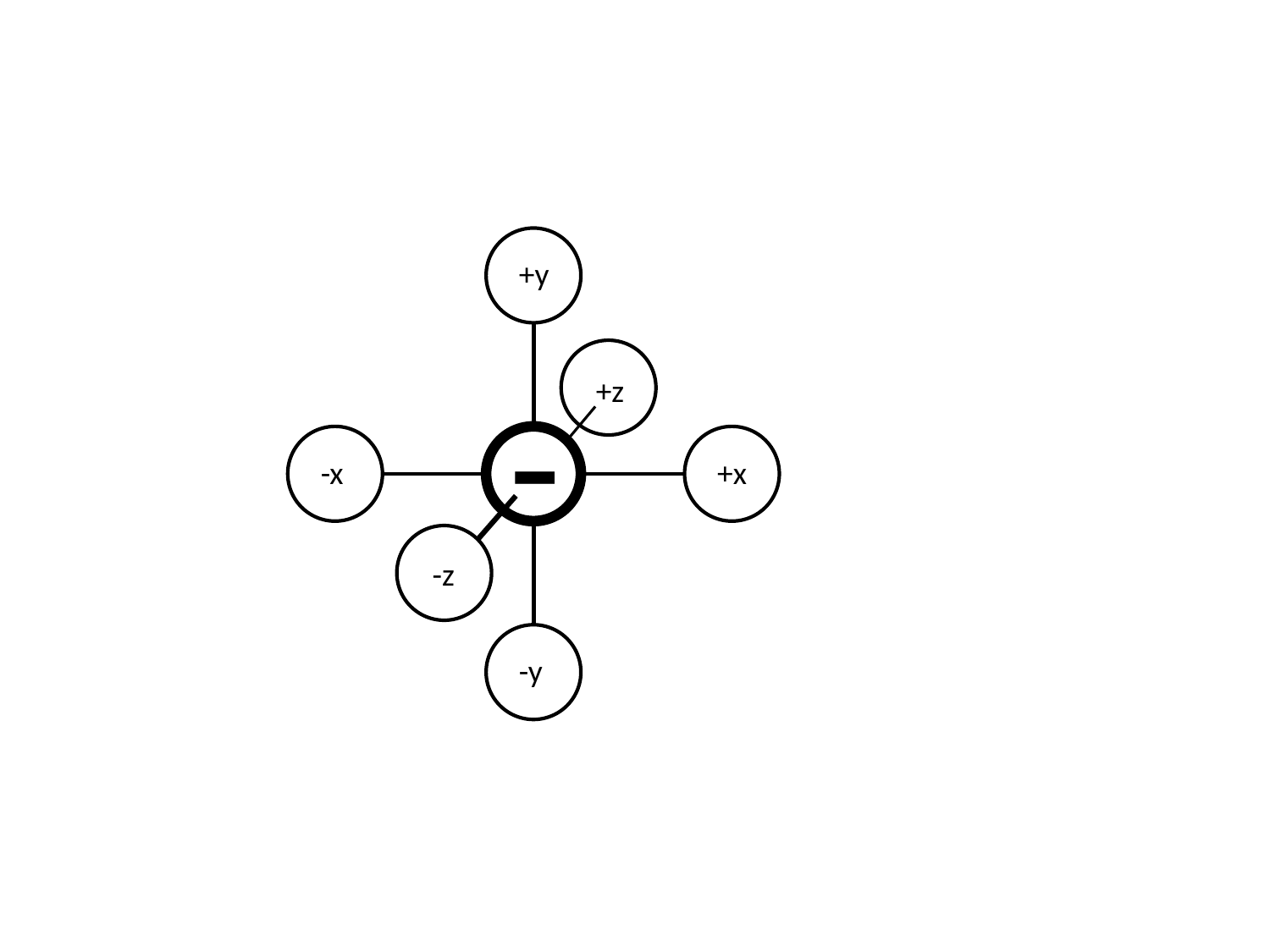

+y

-
+z

-x
+x

-z

-y